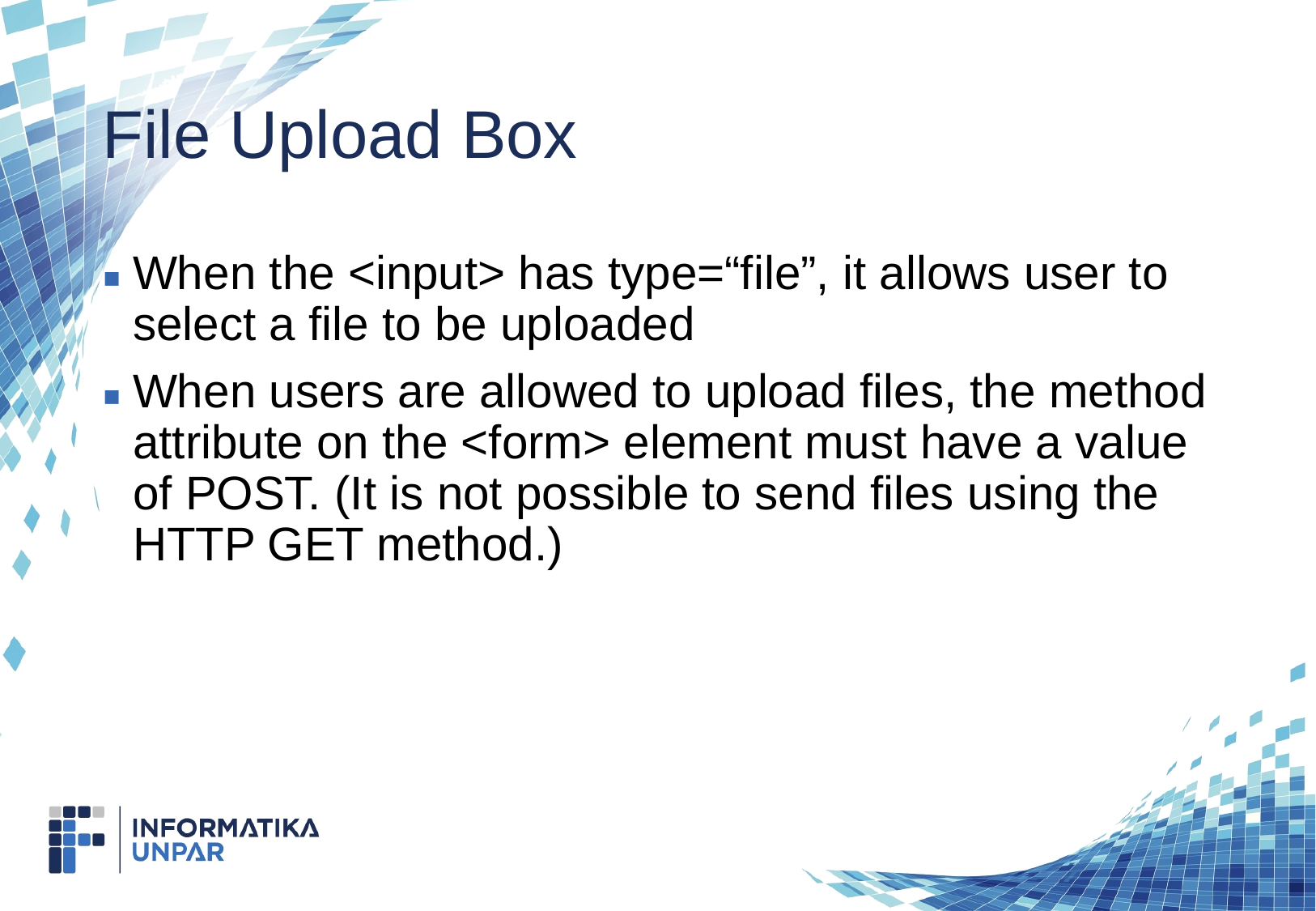

# File Upload Box
When the <input> has type=“file”, it allows user to select a file to be uploaded
When users are allowed to upload files, the method attribute on the <form> element must have a value of POST. (It is not possible to send files using the HTTP GET method.)